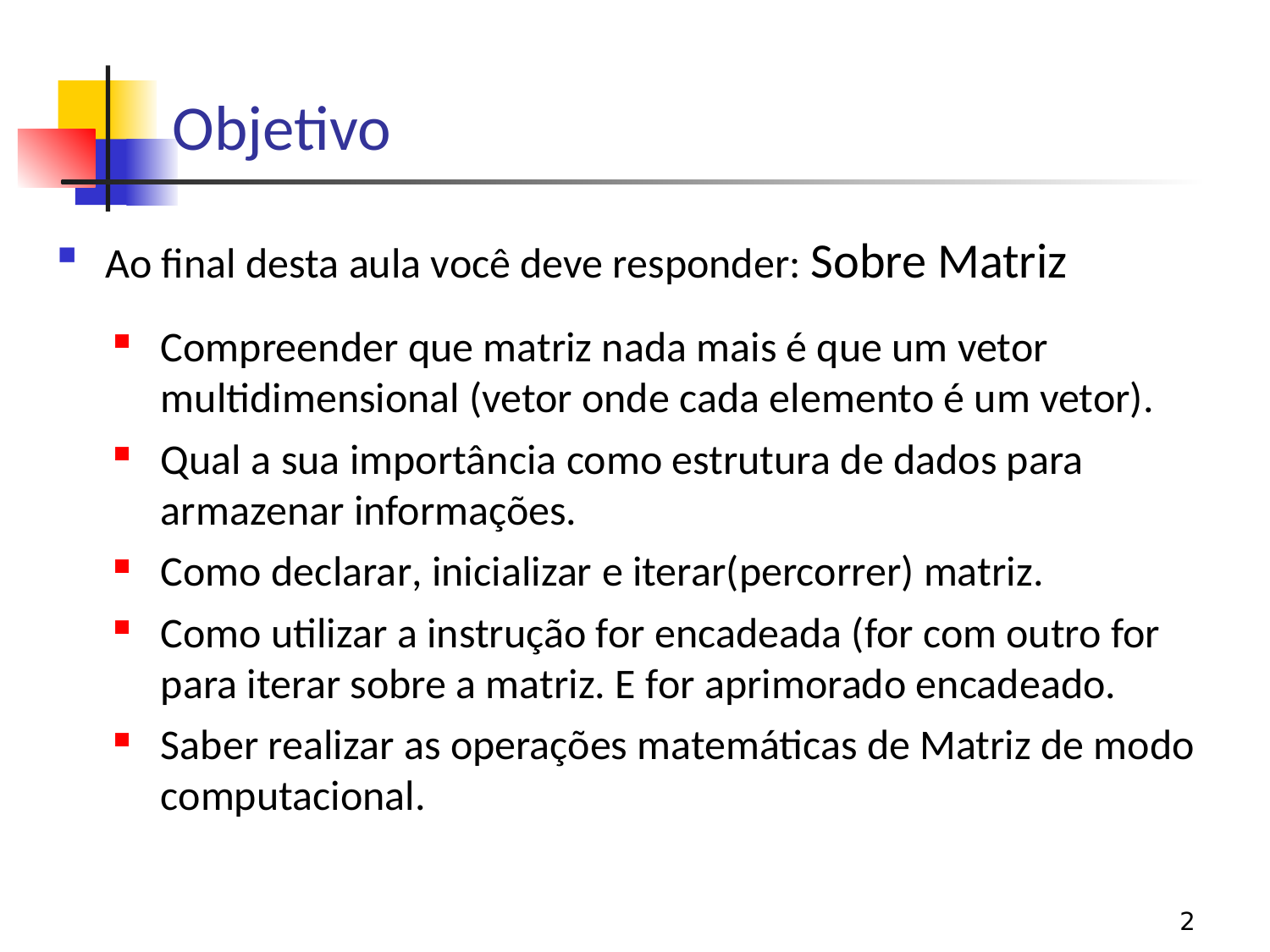

# Objetivo
Ao final desta aula você deve responder: Sobre Matriz
Compreender que matriz nada mais é que um vetor multidimensional (vetor onde cada elemento é um vetor).
Qual a sua importância como estrutura de dados para armazenar informações.
Como declarar, inicializar e iterar(percorrer) matriz.
Como utilizar a instrução for encadeada (for com outro for para iterar sobre a matriz. E for aprimorado encadeado.
Saber realizar as operações matemáticas de Matriz de modo computacional.
2